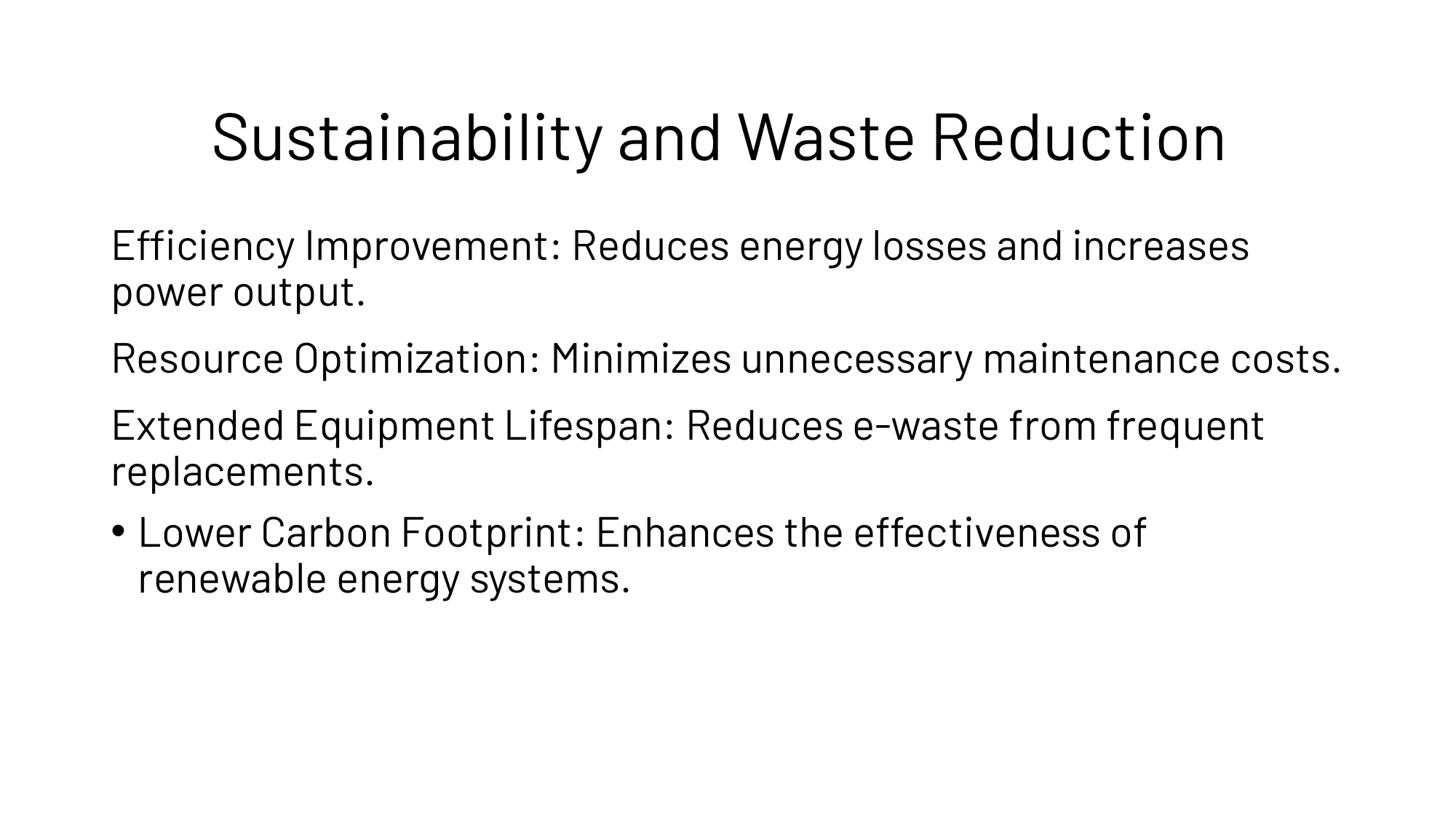

# Sustainability and Waste Reduction
Efficiency Improvement: Reduces energy losses and increases power output.
Resource Optimization: Minimizes unnecessary maintenance costs.
Extended Equipment Lifespan: Reduces e-waste from frequent replacements.
Lower Carbon Footprint: Enhances the effectiveness of renewable energy systems.